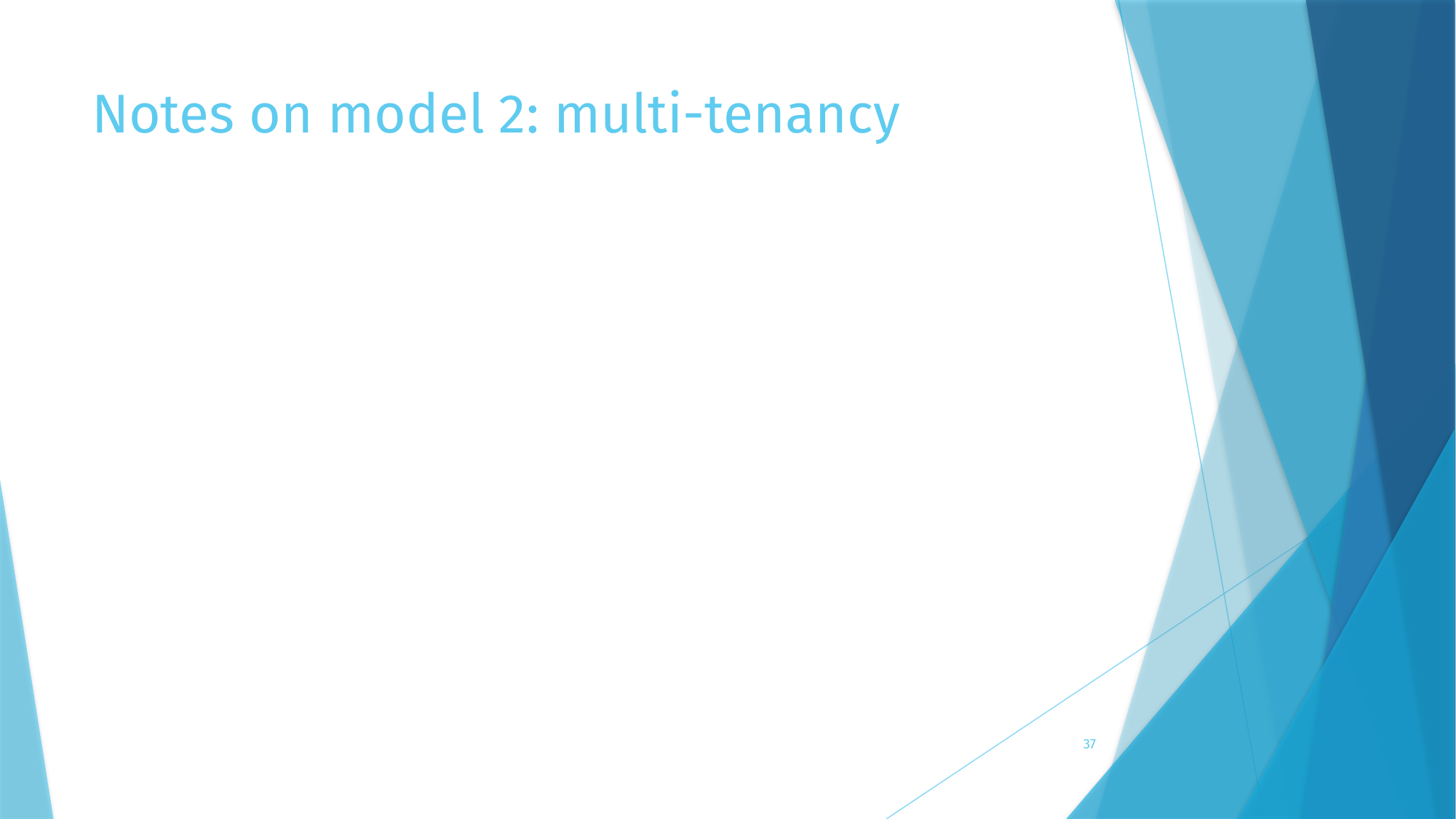

# Notes on model 2: multi-tenancy

37